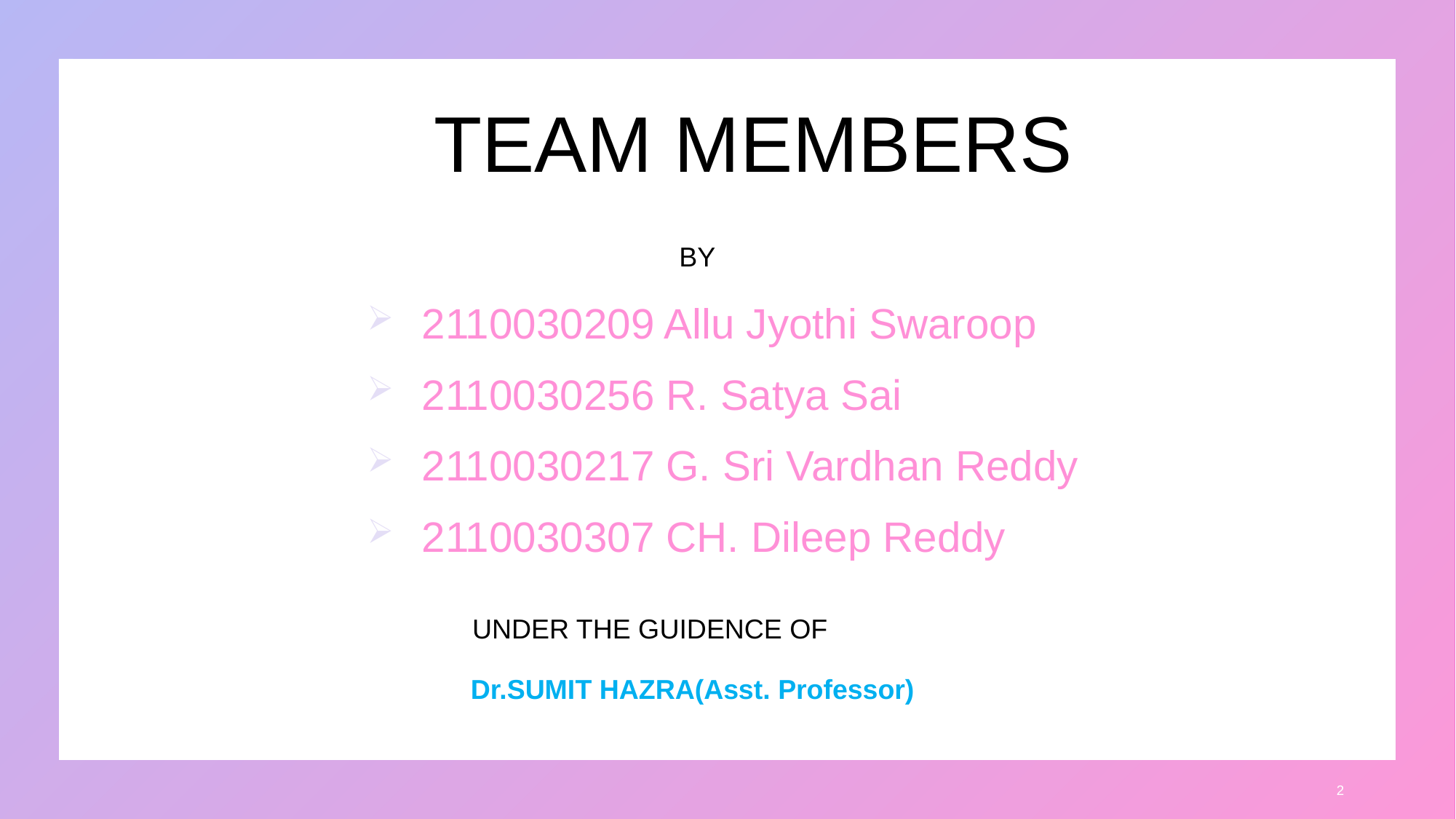

# TEAM MEMBERS
BY
2110030209 Allu Jyothi Swaroop
2110030256 R. Satya Sai
2110030217 G. Sri Vardhan Reddy
2110030307 CH. Dileep Reddy
UNDER THE GUIDENCE OF
Dr.SUMIT HAZRA(Asst. Professor)
2